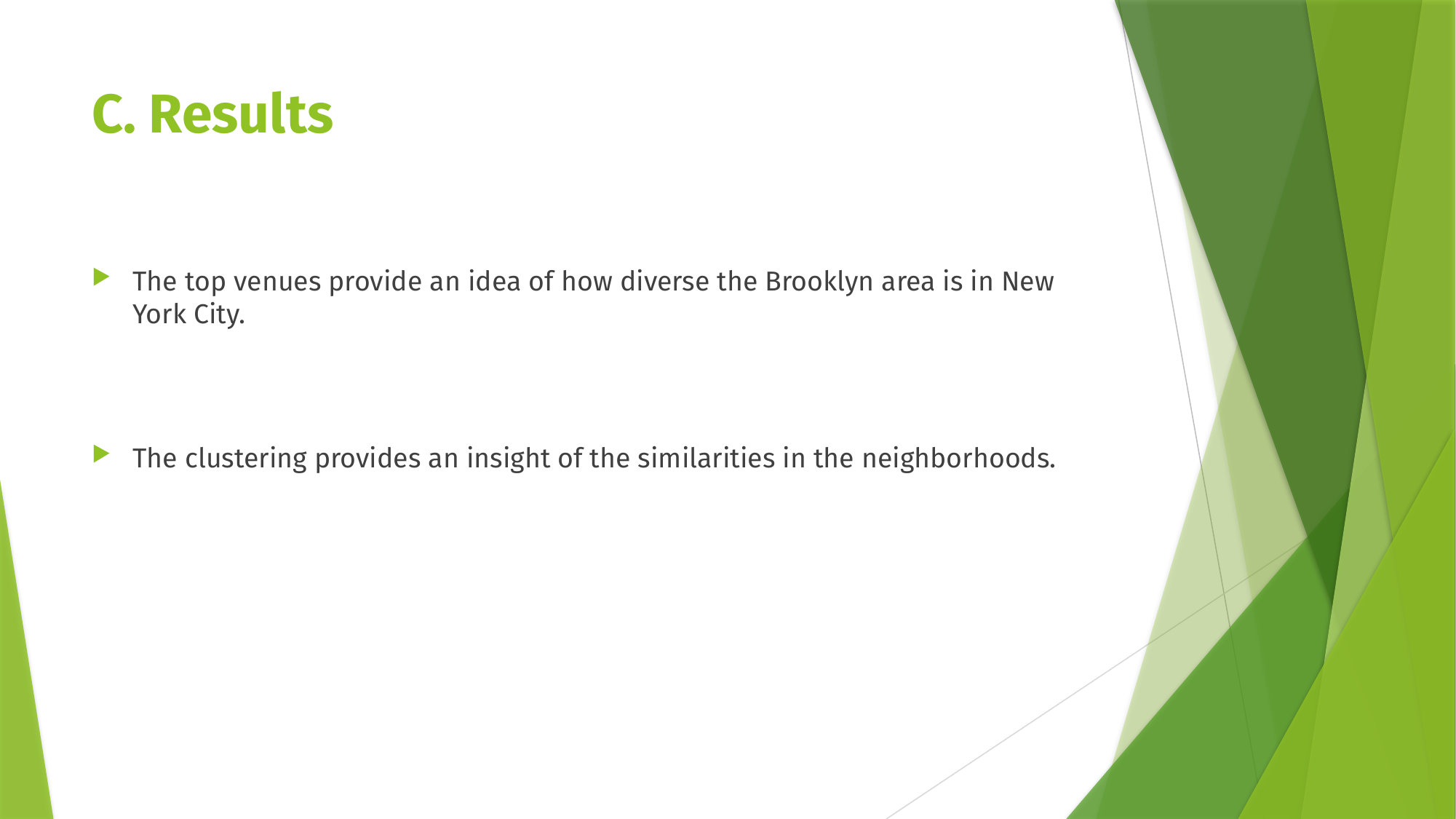

# C. Results
The top venues provide an idea of how diverse the Brooklyn area is in New York City.

The clustering provides an insight of the similarities in the neighborhoods.